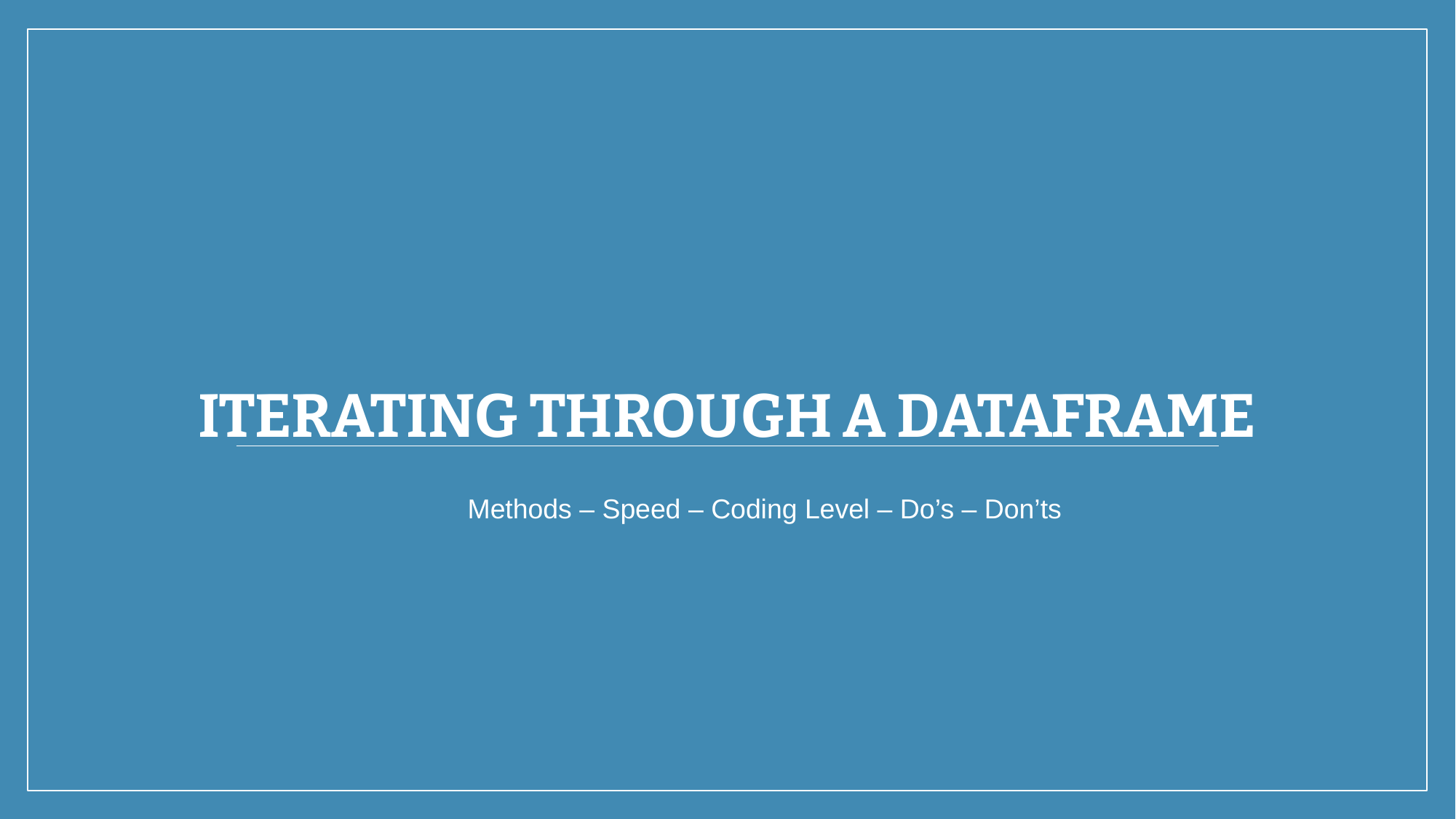

# Iterating through A Dataframe
Methods – Speed – Coding Level – Do’s – Don’ts